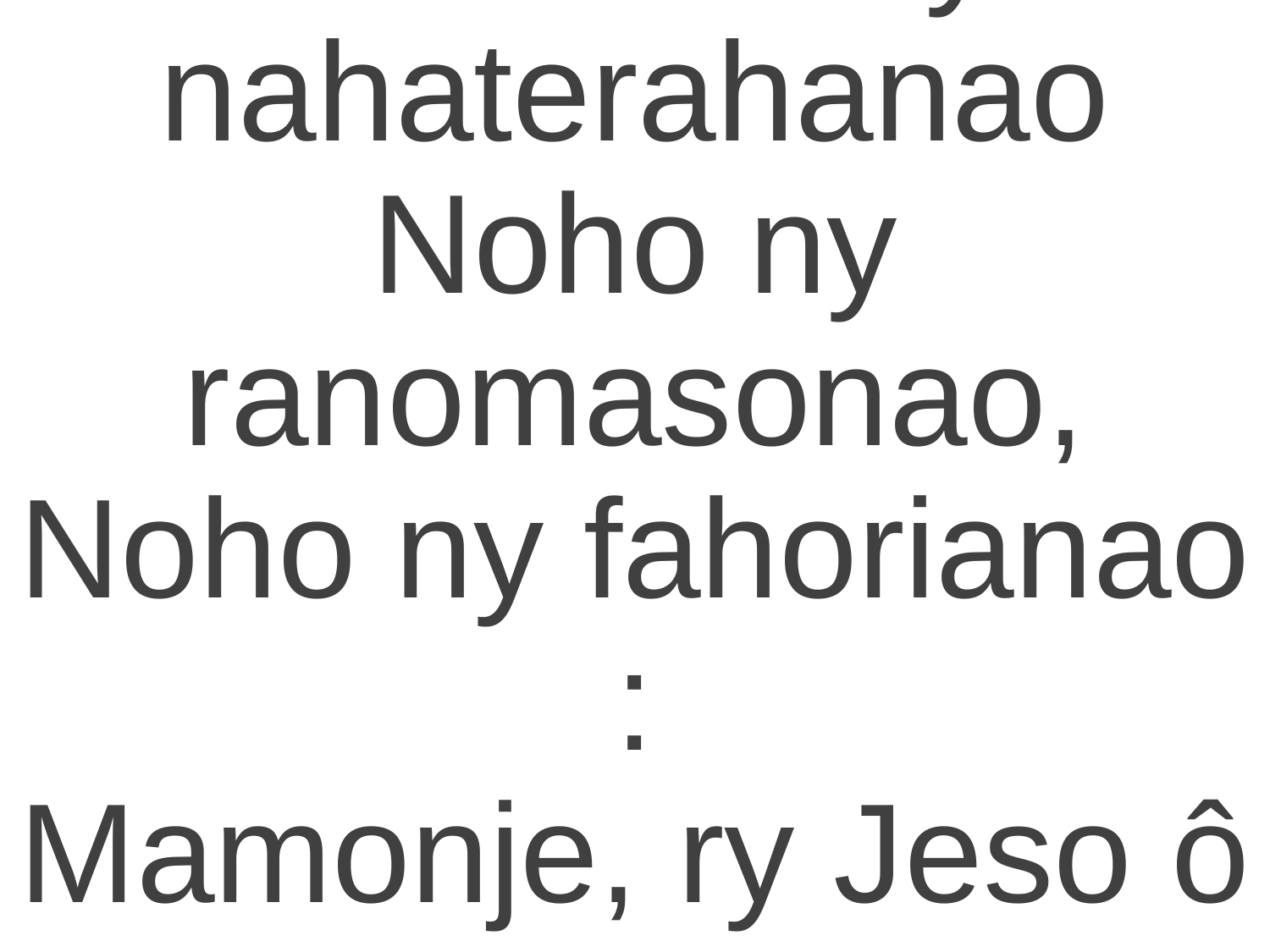

10 Noho ny nahaterahanao
Noho ny ranomasonao,
Noho ny fahorianao :
Mamonje, ry Jeso ô !